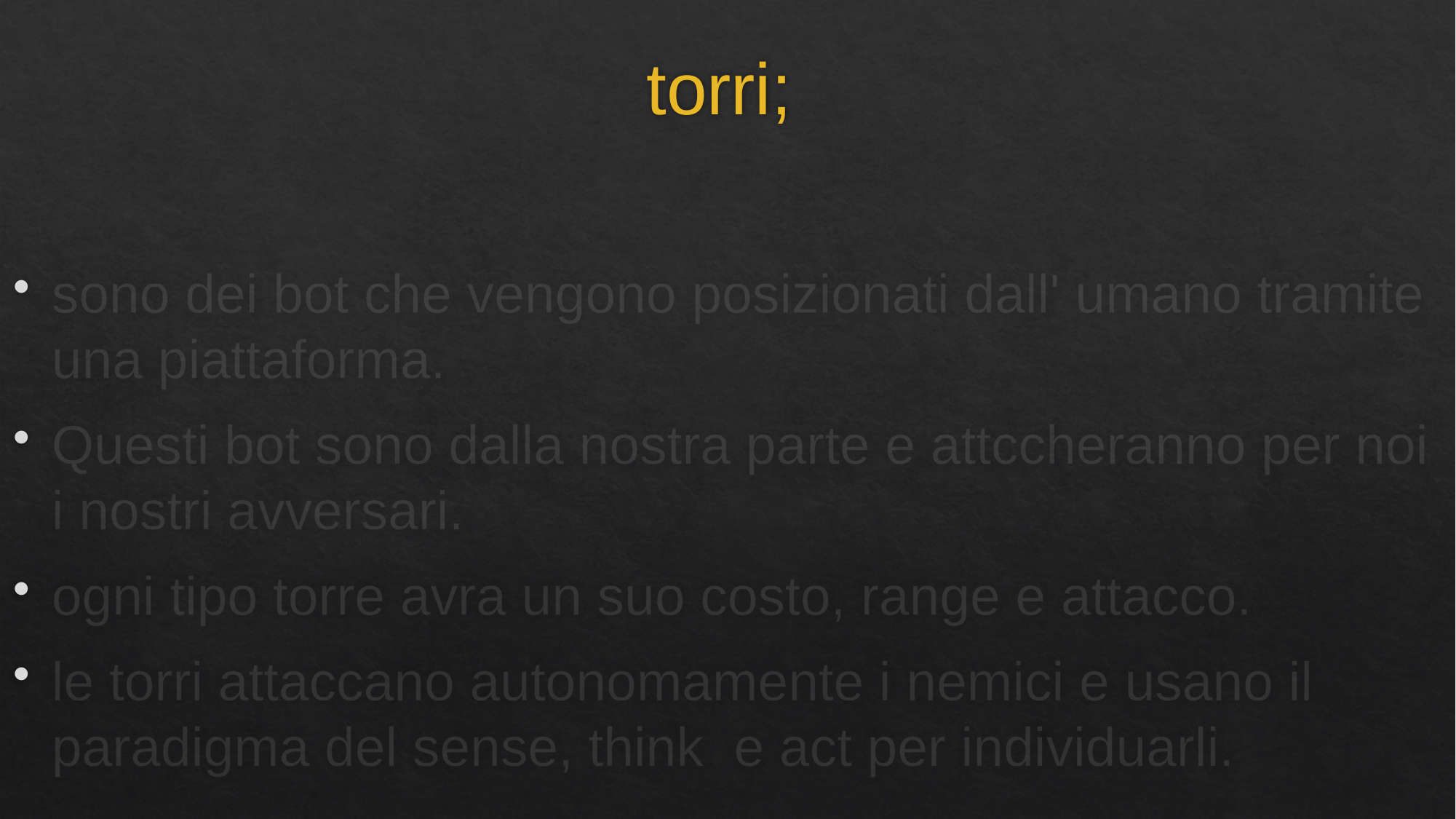

# torri;

sono dei bot che vengono posizionati dall' umano tramite una piattaforma.
Questi bot sono dalla nostra parte e attccheranno per noi i nostri avversari.
ogni tipo torre avra un suo costo, range e attacco.
le torri attaccano autonomamente i nemici e usano il paradigma del sense, think  e act per individuarli.